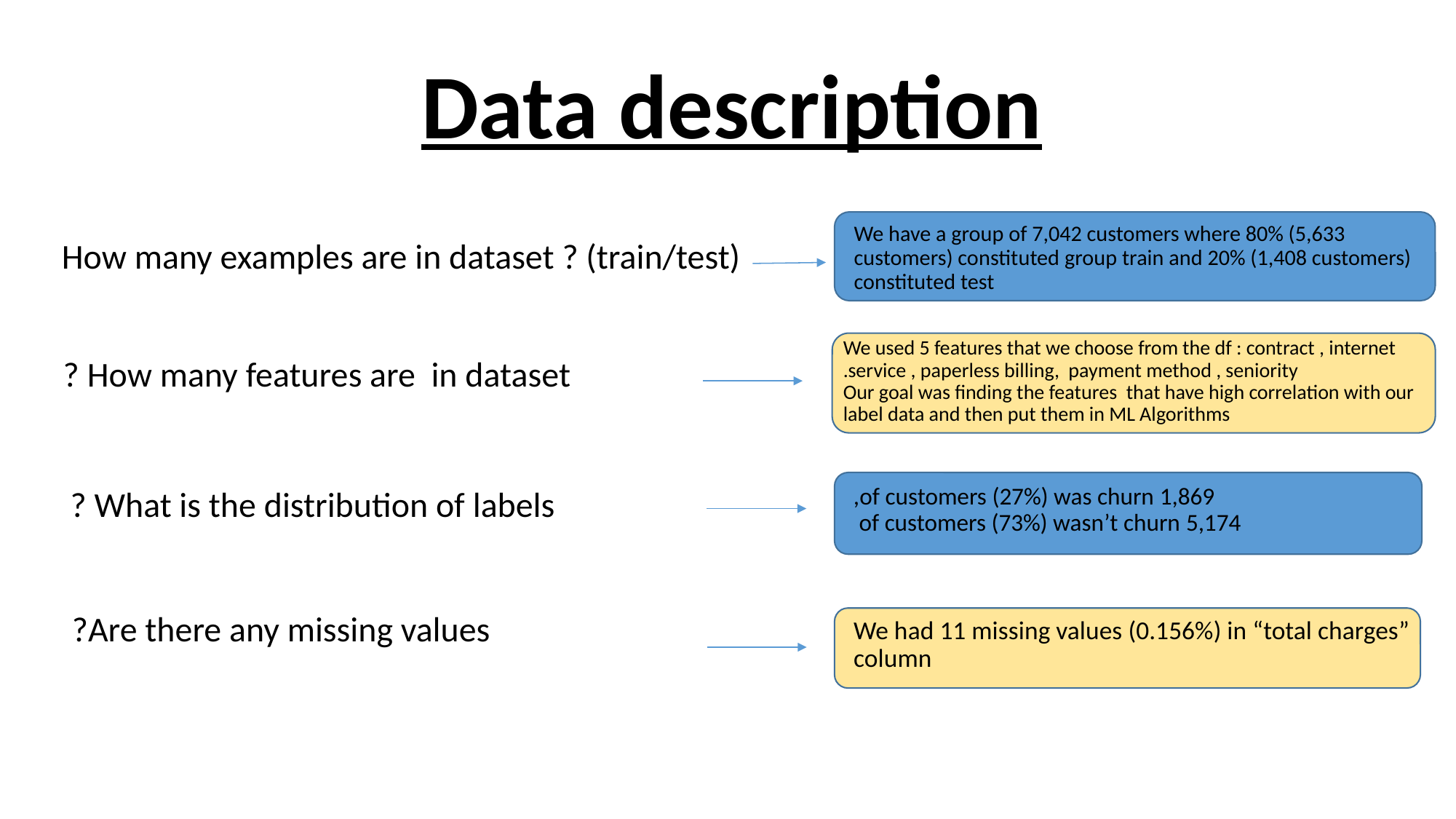

# Data description
We have a group of 7,042 customers where 80% (5,633 customers) constituted group train and 20% (1,408 customers) constituted test

How many examples are in dataset ? (train/test)
How many features are  in dataset ?
We used 5 features that we choose from the df : contract , internet service , paperless billing,  payment method , seniority.
Our goal was finding the features  that have high correlation with our label data and then put them in ML Algorithms

What is the distribution of labels ?

1,869 of customers (27%) was churn,
5,174 of customers (73%) wasn’t churn
Are there any missing values?

We had 11 missing values (0.156%) in “total charges” column